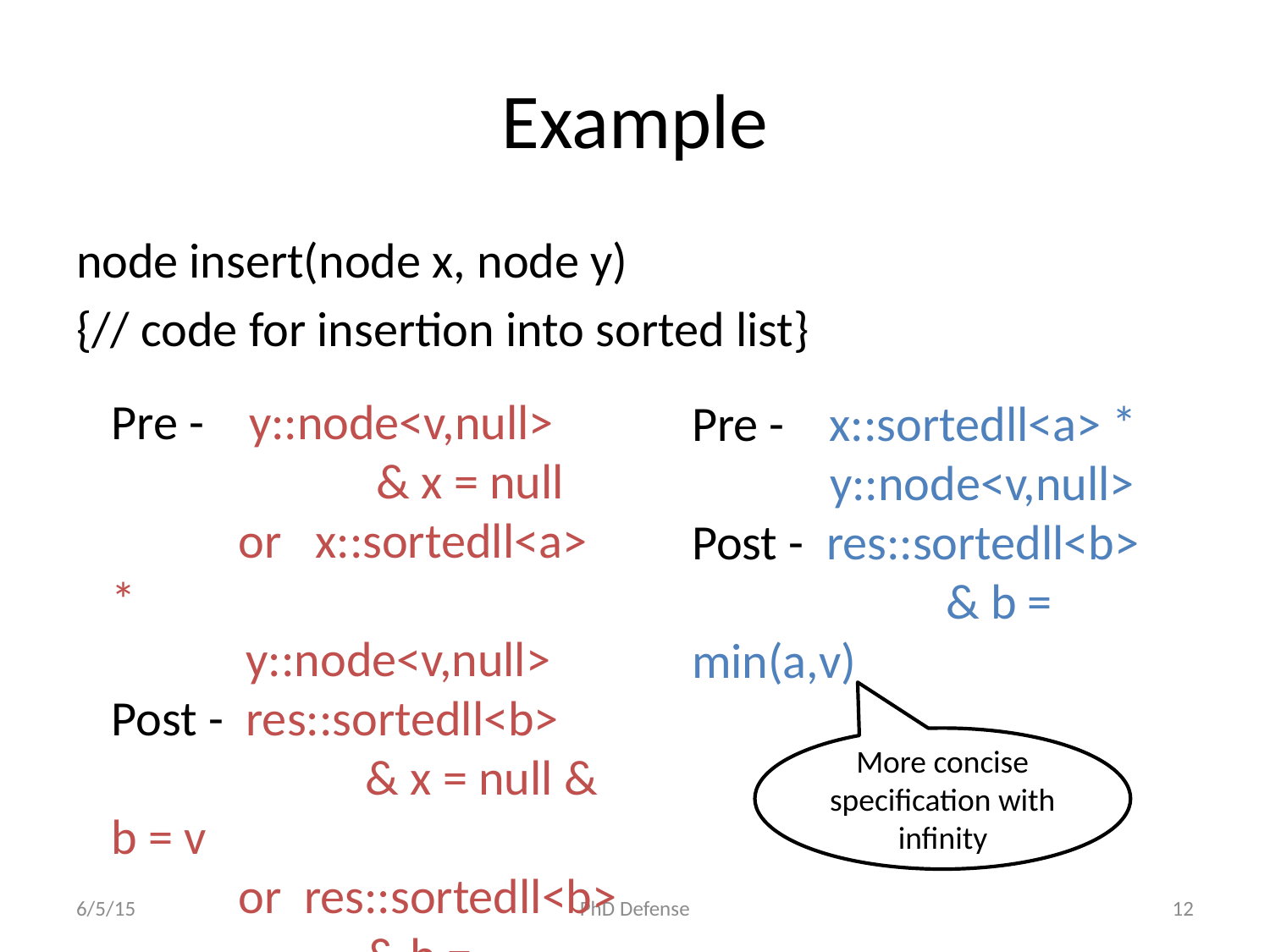

# Example
node insert(node x, node y)
{// code for insertion into sorted list}

Pre -    y::node<v,null>
		 & x = null
	or   x::sortedll<a> *
            y::node<v,null>
Post -  res::sortedll<b>
		& x = null & b = v
	or  res::sortedll<b>
		& b = min(a,v)
Pre -    x::sortedll<a> * 		 y::node<v,null>
Post -  res::sortedll<b>
		& b = min(a,v)
More concise specification with infinity
6/5/15
PhD Defense
12